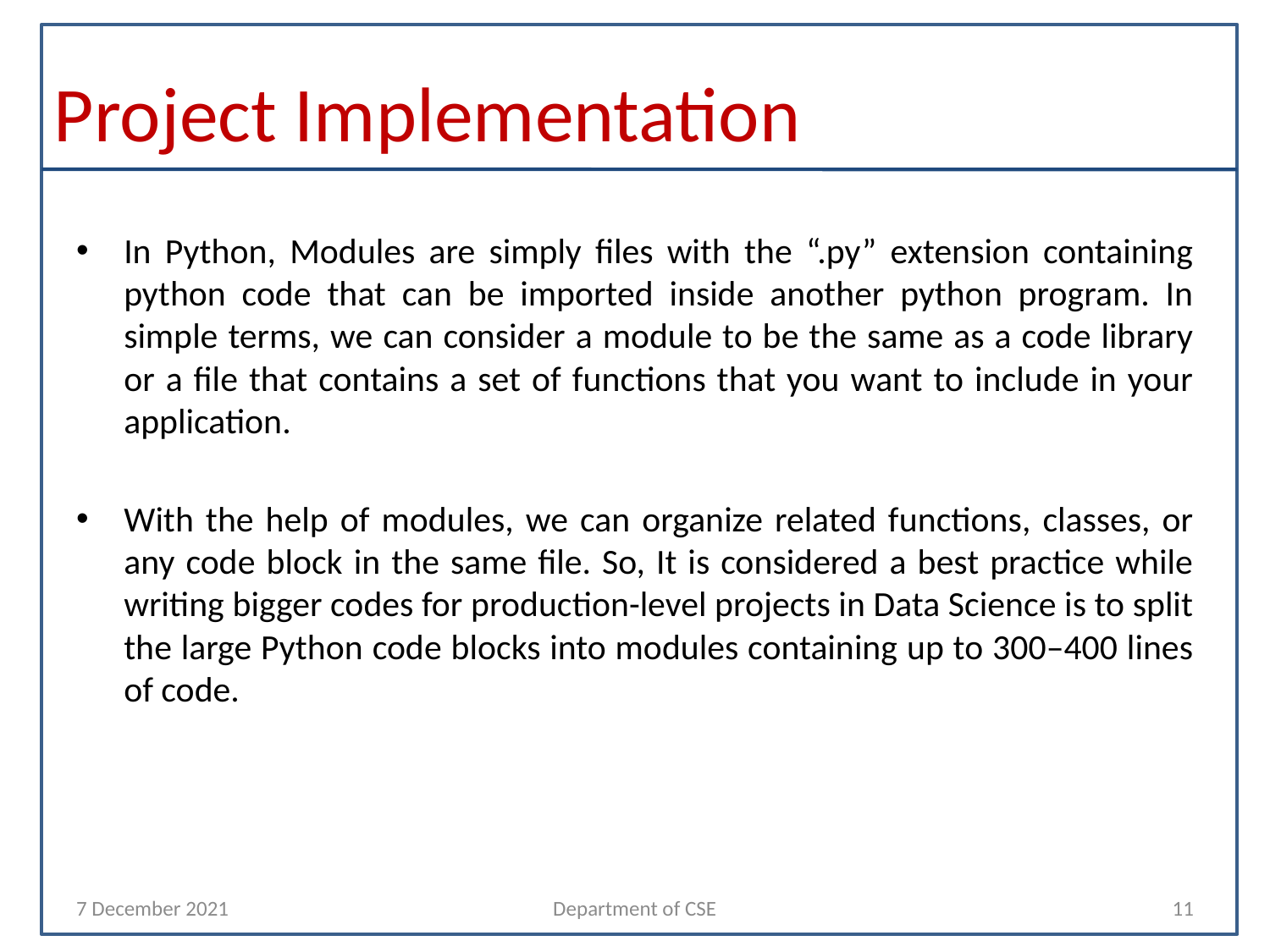

# Project Implementation
In Python, Modules are simply files with the “.py” extension containing python code that can be imported inside another python program. In simple terms, we can consider a module to be the same as a code library or a file that contains a set of functions that you want to include in your application.

With the help of modules, we can organize related functions, classes, or any code block in the same file. So, It is considered a best practice while writing bigger codes for production-level projects in Data Science is to split the large Python code blocks into modules containing up to 300–400 lines of code.
7 December 2021
Department of CSE
11